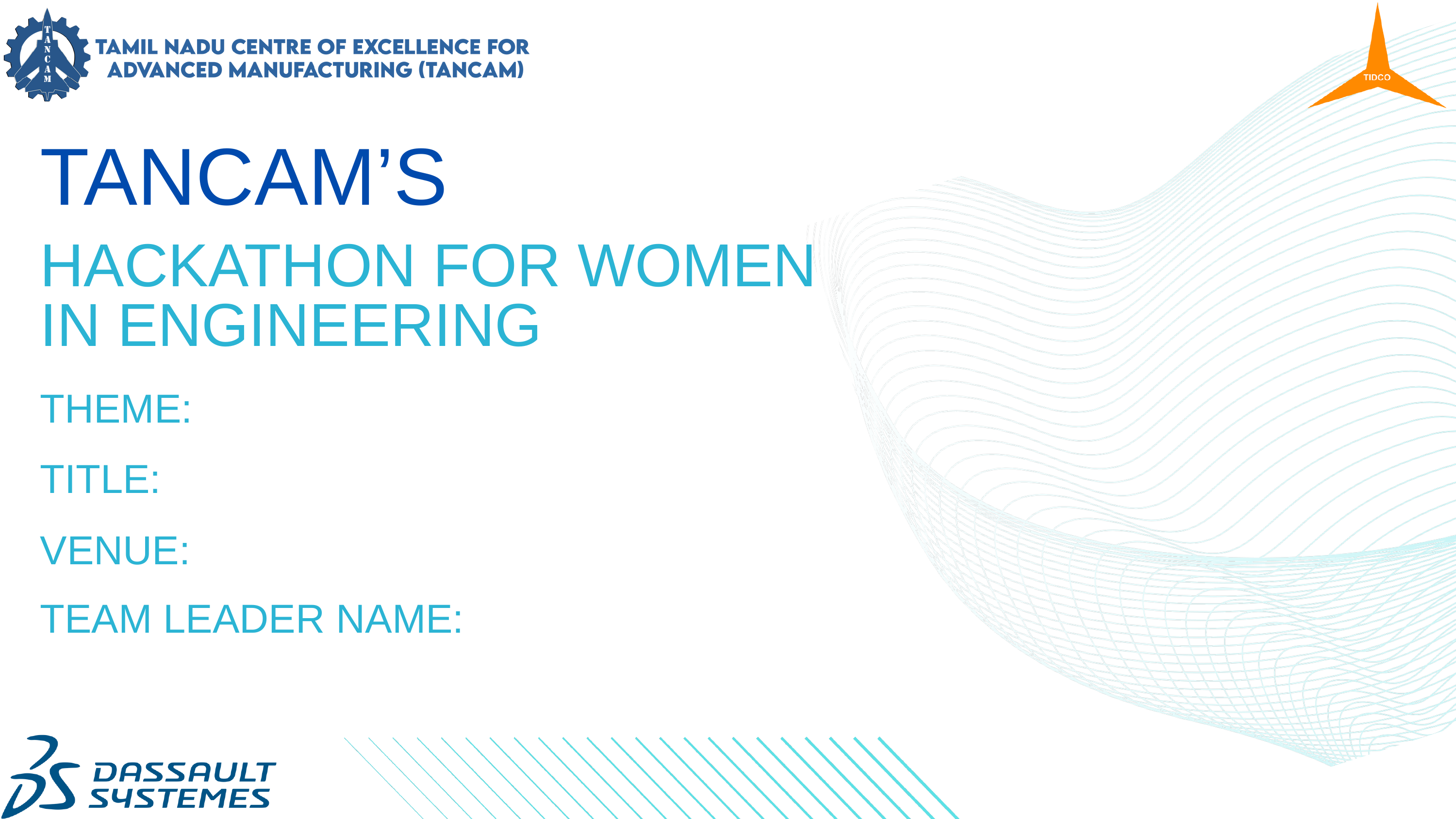

TANCAM’S
HACKATHON FOR WOMEN
IN ENGINEERING
THEME:
TITLE:
VENUE:
TEAM LEADER NAME: